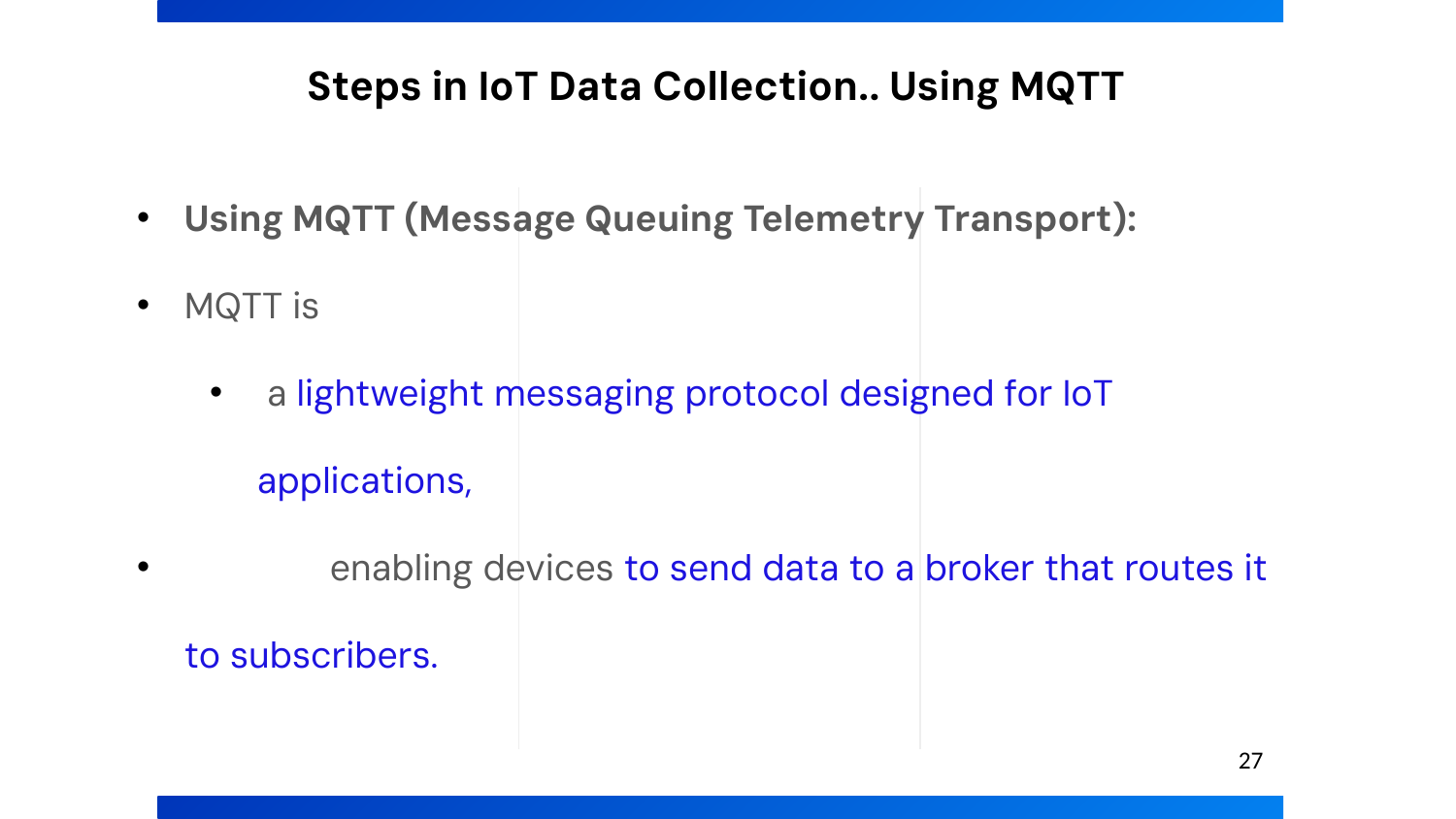

# Steps in IoT Data Collection.. Using MQTT
Using MQTT (Message Queuing Telemetry Transport):
MQTT is
 a lightweight messaging protocol designed for IoT applications,
 	enabling devices to send data to a broker that routes it to subscribers.

27